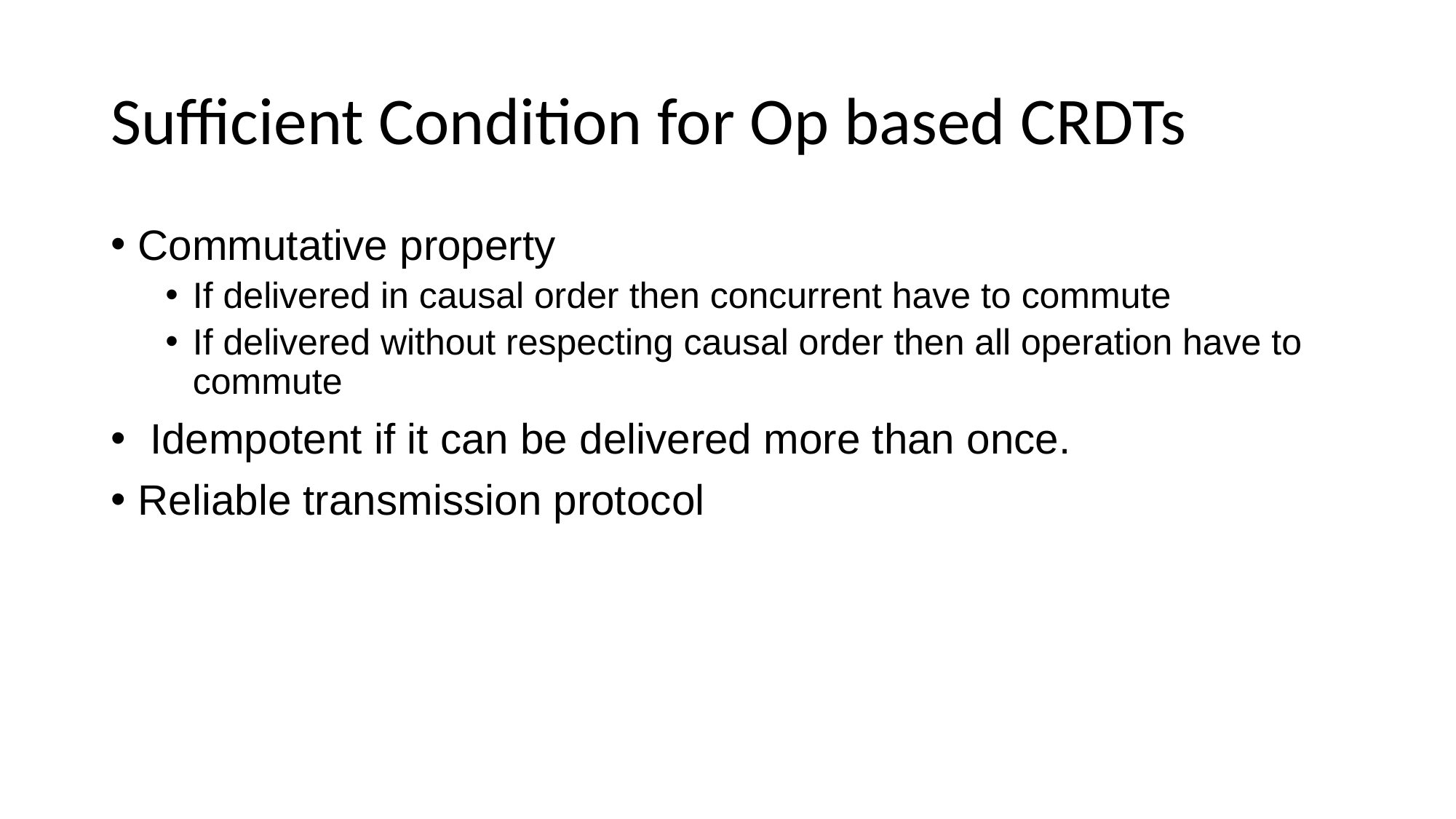

# Sufficient Condition for Op based CRDTs
Commutative property
If delivered in causal order then concurrent have to commute
If delivered without respecting causal order then all operation have to commute
 Idempotent if it can be delivered more than once.
Reliable transmission protocol